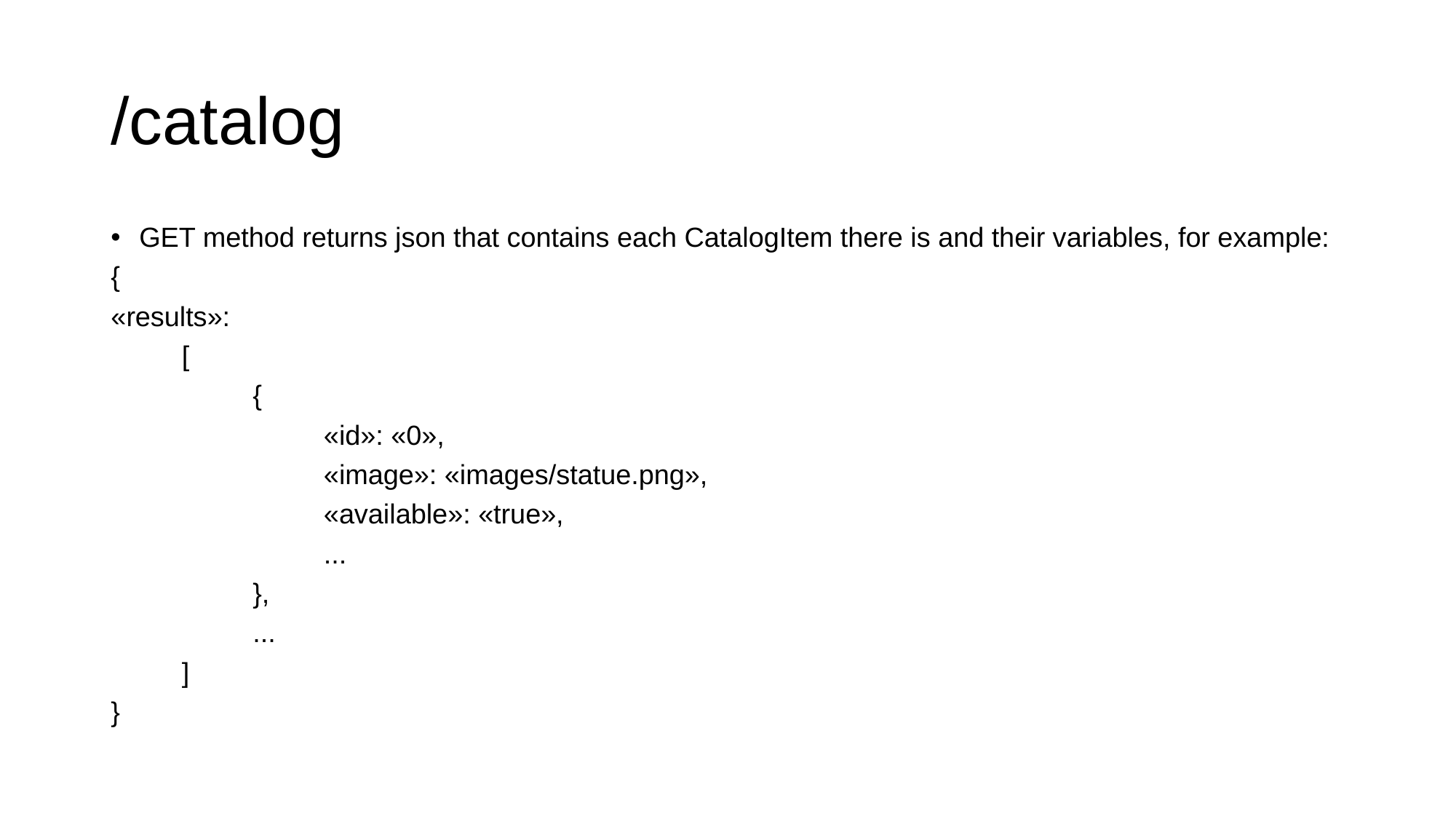

# /catalog
GET method returns json that contains each CatalogItem there is and their variables, for example:
{
«results»:
	[
		{
			«id»: «0»,
			«image»: «images/statue.png»,
			«available»: «true»,
			...
		},
		...
	]
}